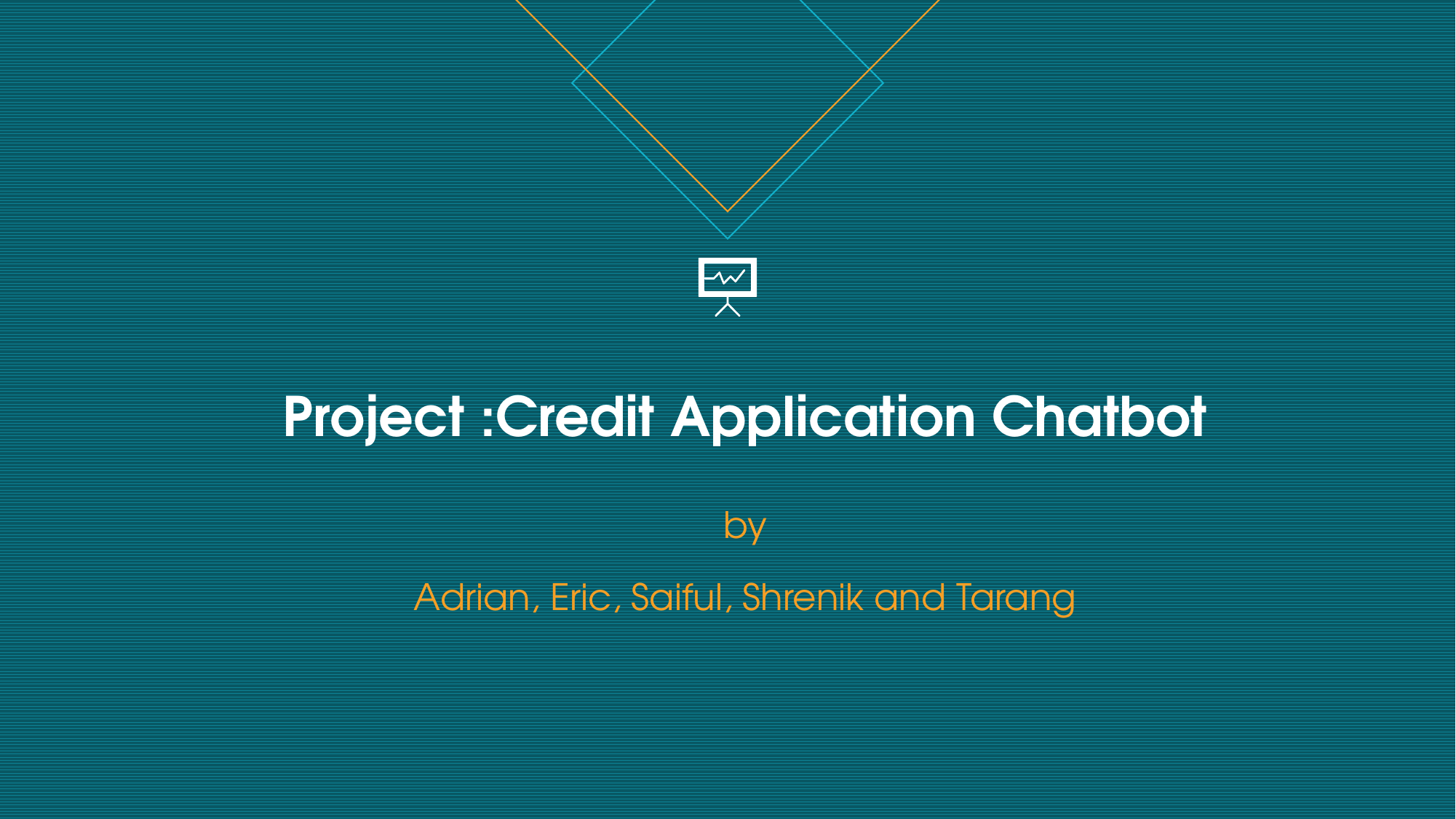

# Project :Credit Application Chatbot by Adrian, Eric, Saiful, Shrenik and Tarang